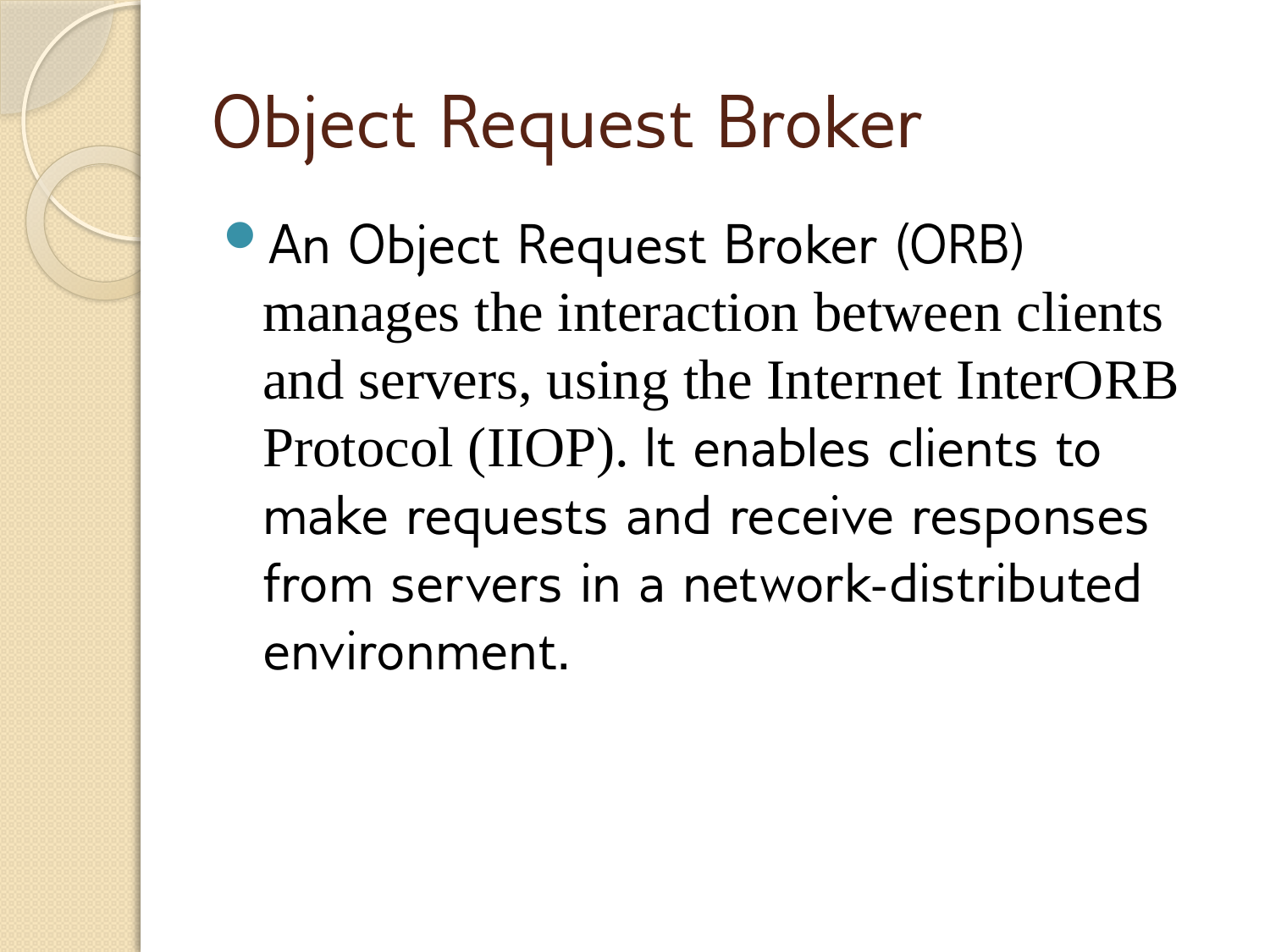

# Object Request Broker
An Object Request Broker (ORB) manages the interaction between clients and servers, using the Internet InterORB Protocol (IIOP). It enables clients to make requests and receive responses from servers in a network-distributed environment.